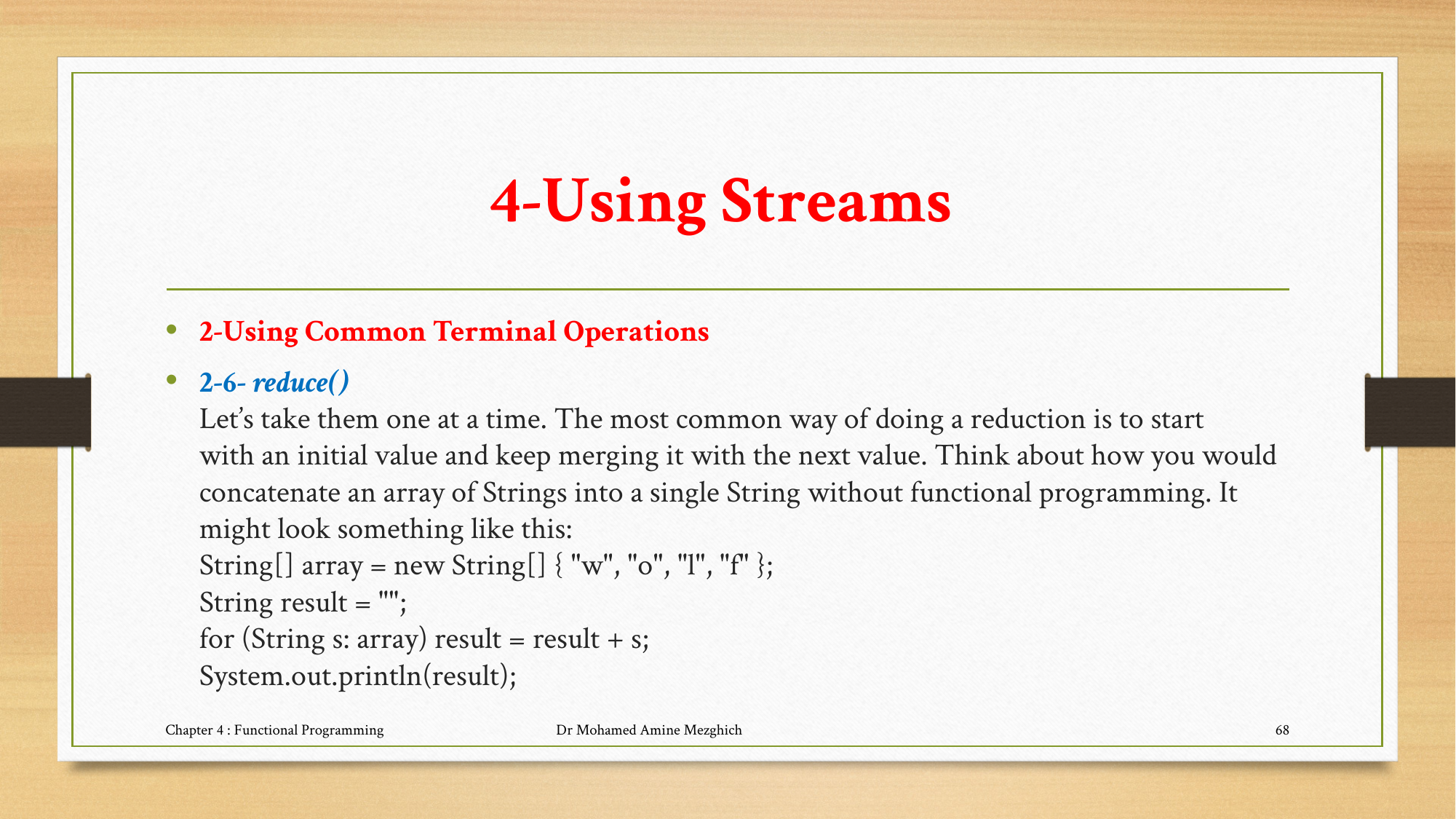

# 4-Using Streams
2-Using Common Terminal Operations
2-6- reduce()
Let’s take them one at a time. The most common way of doing a reduction is to start
with an initial value and keep merging it with the next value. Think about how you would
concatenate an array of Strings into a single String without functional programming. It
might look something like this:
String[] array = new String[] { "w", "o", "l", "f" };
String result = "";
for (String s: array) result = result + s;
System.out.println(result);
Chapter 4 : Functional Programming                                                  Dr Mohamed Amine Mezghich
68